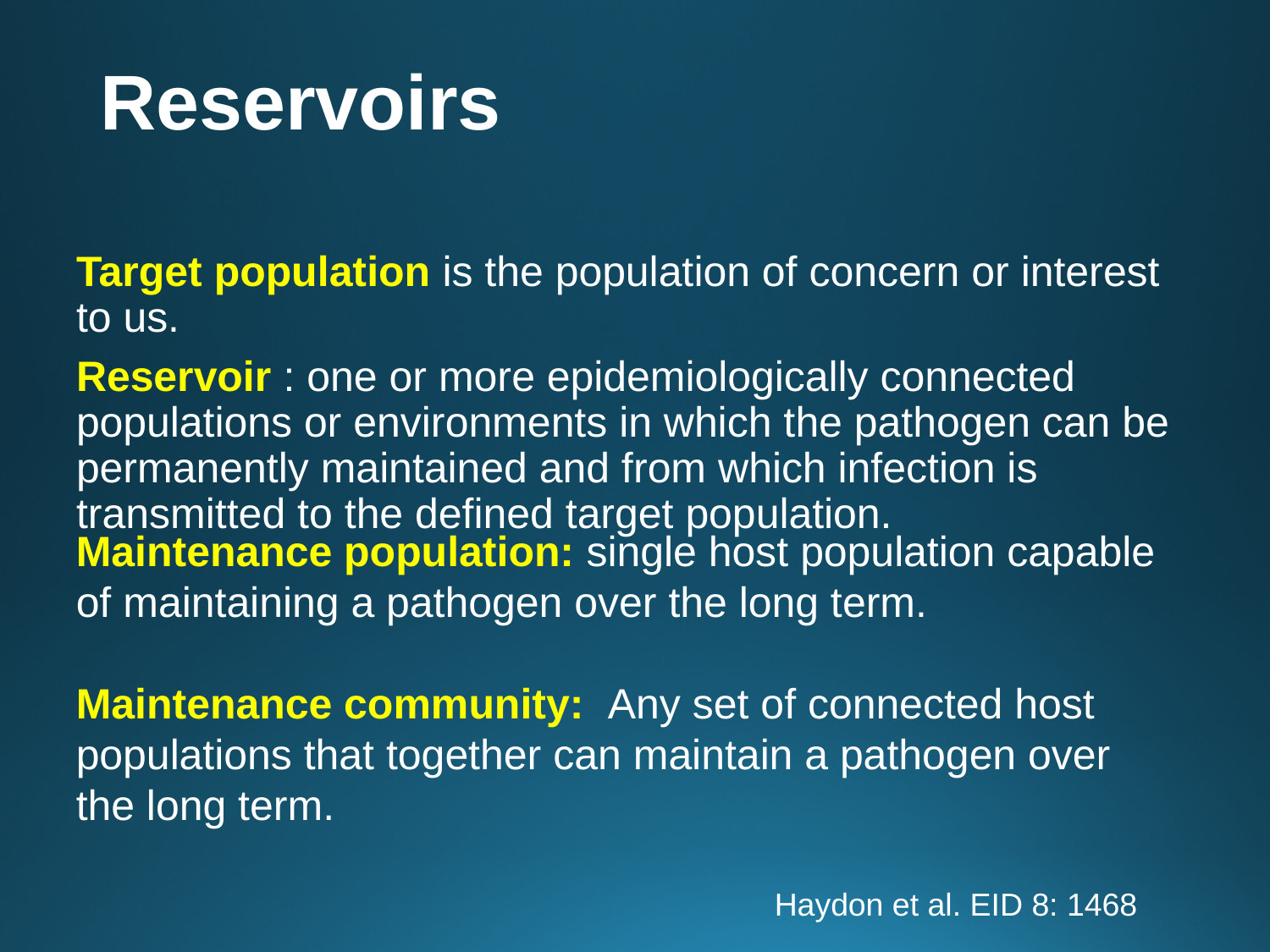

# Reservoirs

Target population is the population of concern or interest to us.
Reservoir : one or more epidemiologically connected populations or environments in which the pathogen can be permanently maintained and from which infection is transmitted to the defined target population.
Maintenance population: single host population capable of maintaining a pathogen over the long term.

Maintenance community:  Any set of connected host populations that together can maintain a pathogen over the long term.
Haydon et al. EID 8: 1468